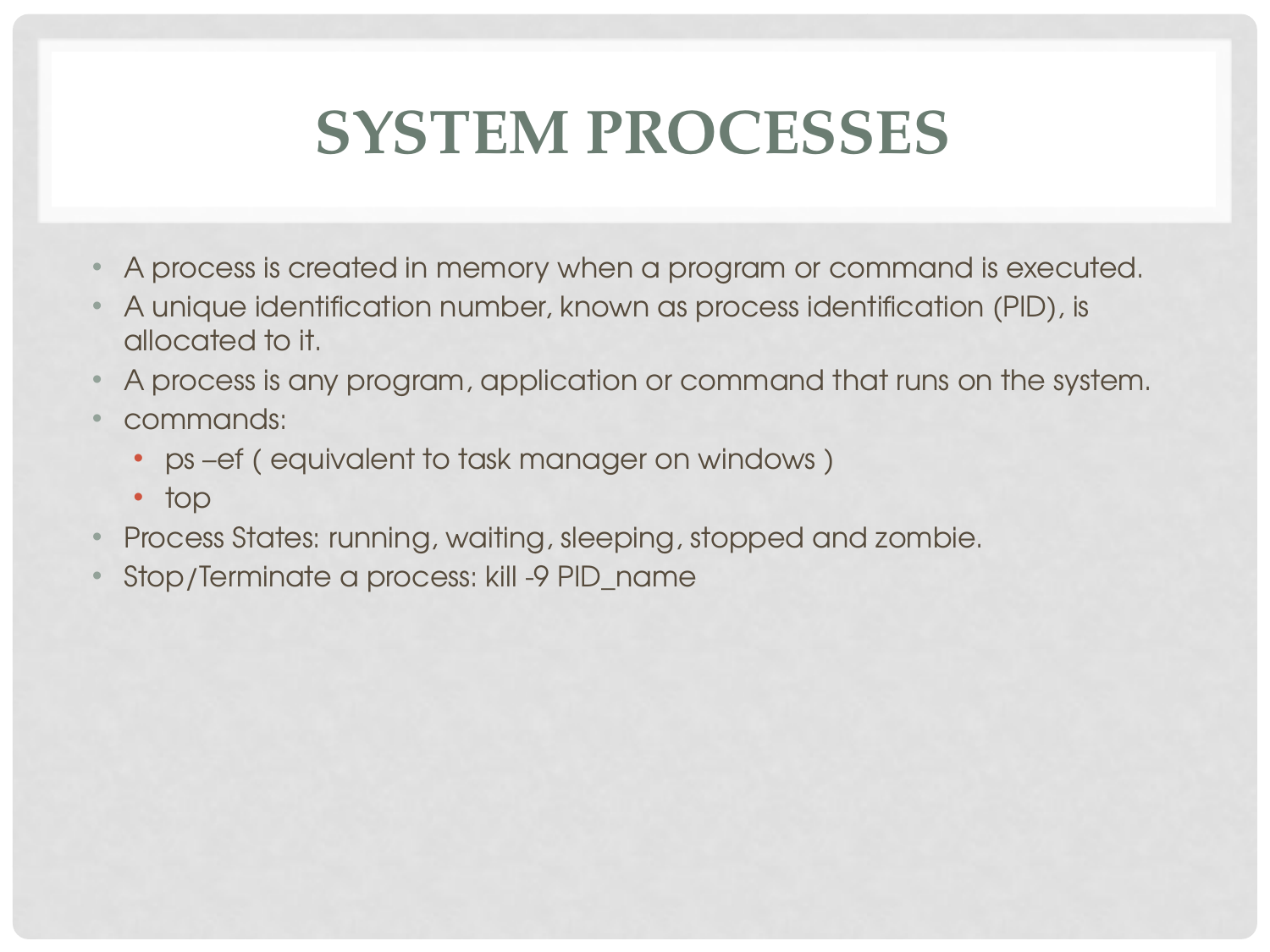

# System processes
A process is created in memory when a program or command is executed.
A unique identification number, known as process identification (PID), is allocated to it.
A process is any program, application or command that runs on the system.
commands:
ps –ef ( equivalent to task manager on windows )
top
Process States: running, waiting, sleeping, stopped and zombie.
Stop/Terminate a process: kill -9 PID_name